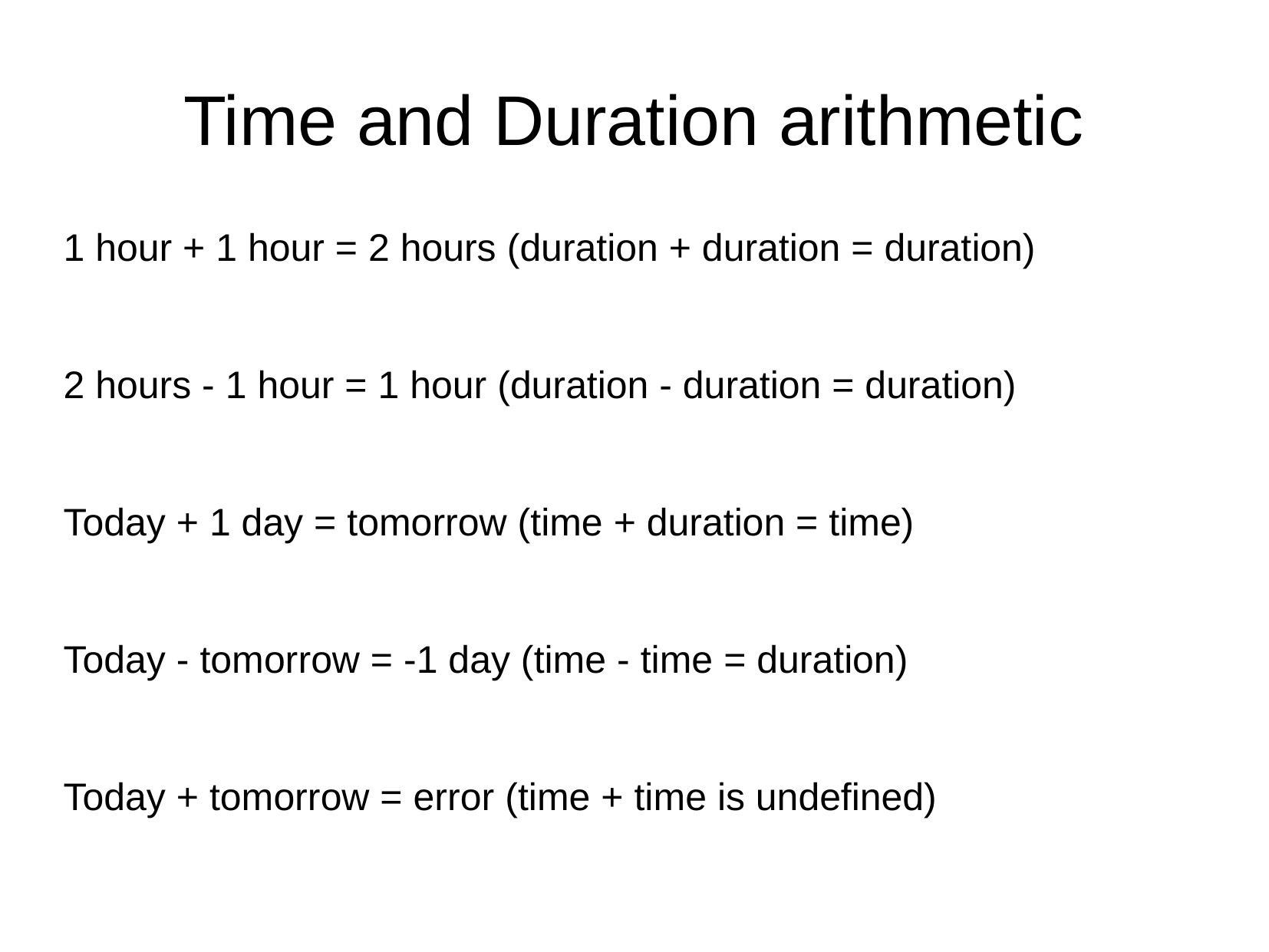

Time and Duration arithmetic
1 hour + 1 hour = 2 hours (duration + duration = duration)

2 hours - 1 hour = 1 hour (duration - duration = duration)

Today + 1 day = tomorrow (time + duration = time)

Today - tomorrow = -1 day (time - time = duration)

Today + tomorrow = error (time + time is undefined)